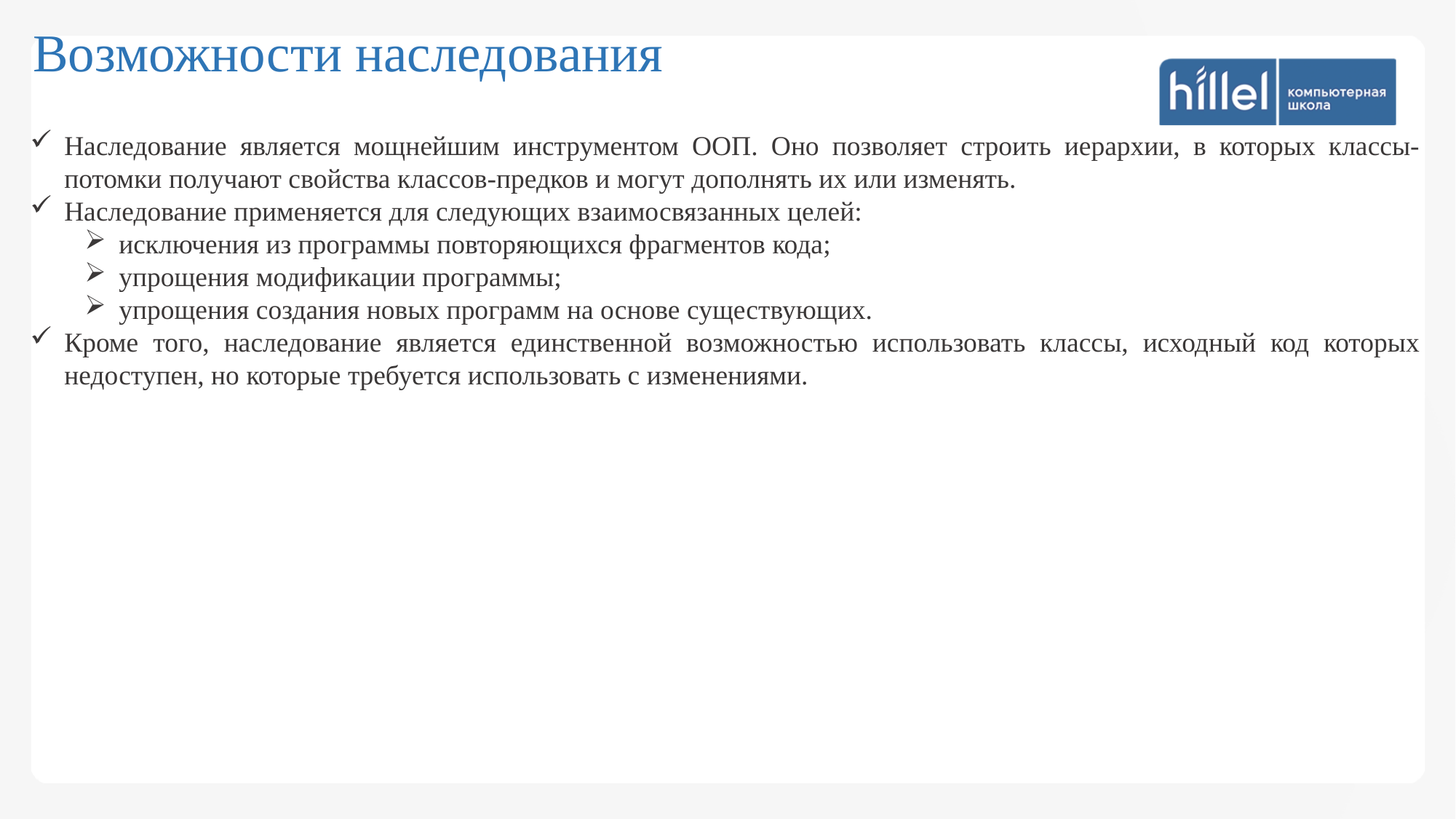

Возможности наследования
Наследование является мощнейшим инструментом ООП. Оно позволяет строить иерархии, в которых классы-потомки получают свойства классов-предков и могут дополнять их или изменять.
Наследование применяется для следующих взаимосвязанных целей:
исключения из программы повторяющихся фрагментов кода;
упрощения модификации программы;
упрощения создания новых программ на основе существующих.
Кроме того, наследование является единственной возможностью использовать классы, исходный код которых недоступен, но которые требуется использовать с изменениями.